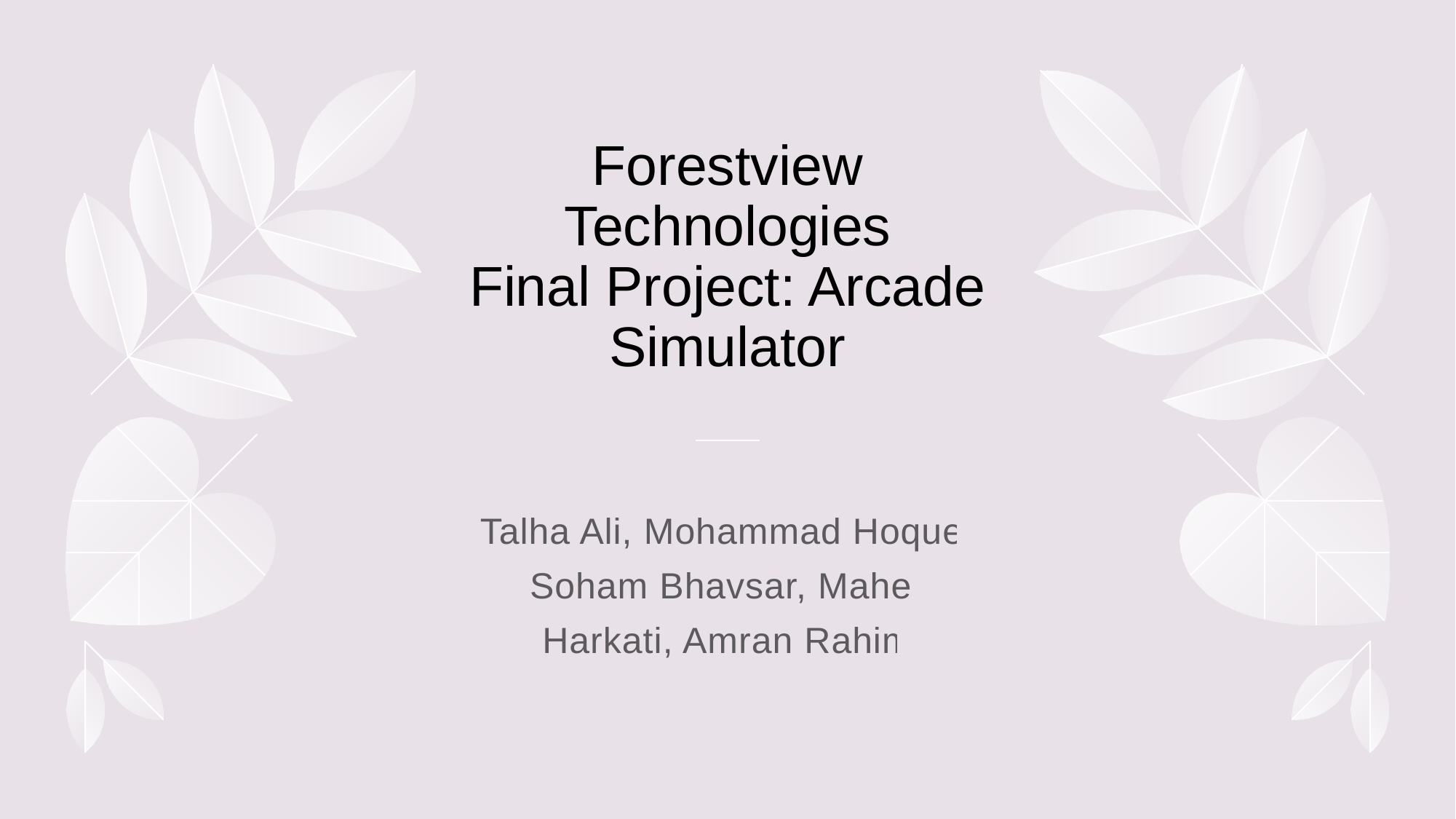

# Forestview Technologies Final Project: Arcade Simulator
Talha Ali, Mohammad Hoque, Soham Bhavsar, Maher Harkati, Amran Rahim